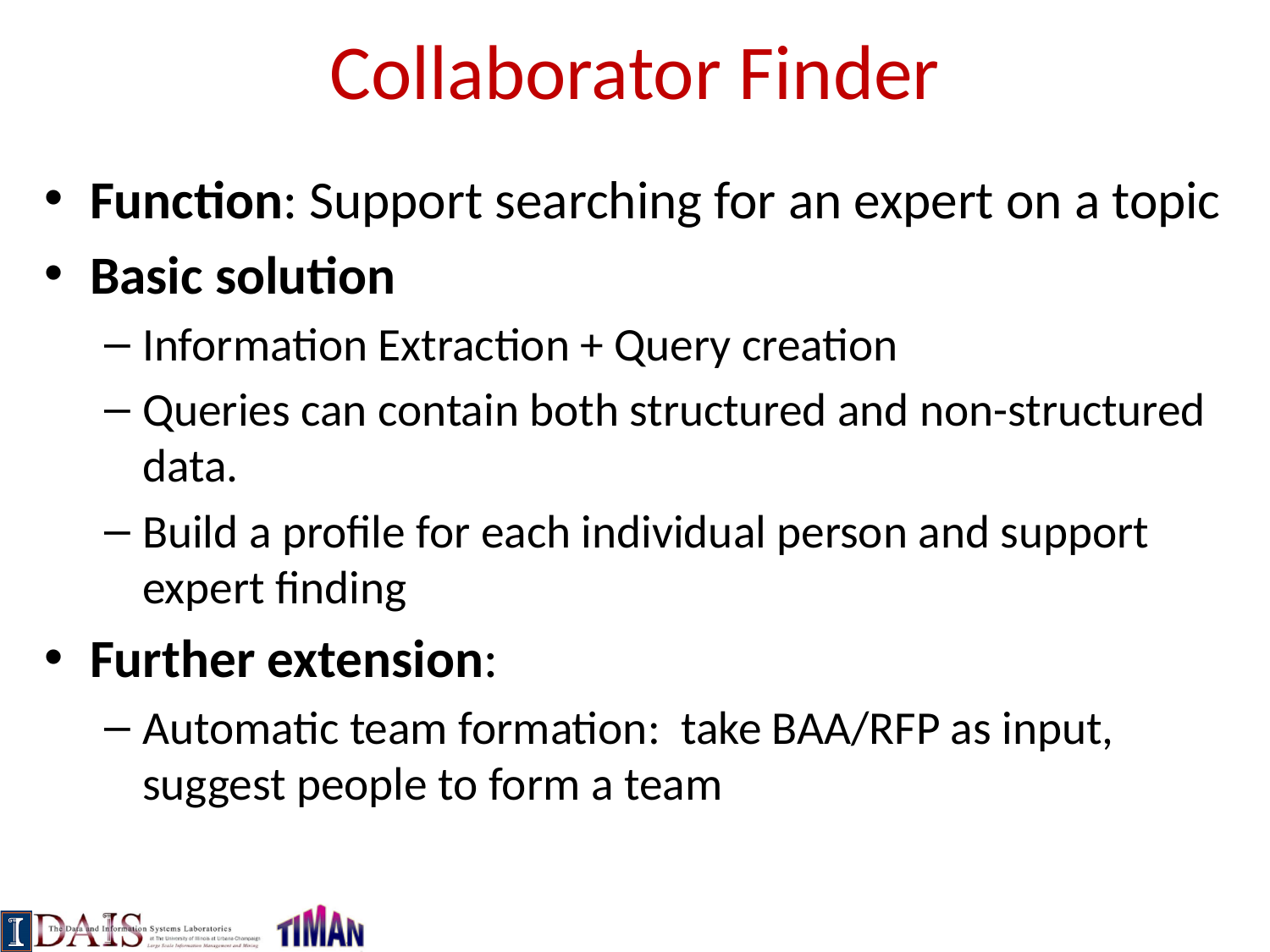

# Collaborator Finder
Function: Support searching for an expert on a topic
Basic solution
Information Extraction + Query creation
Queries can contain both structured and non-structured  data.
Build a profile for each individual person and support expert finding
Further extension:
Automatic team formation:  take BAA/RFP as input, suggest people to form a team